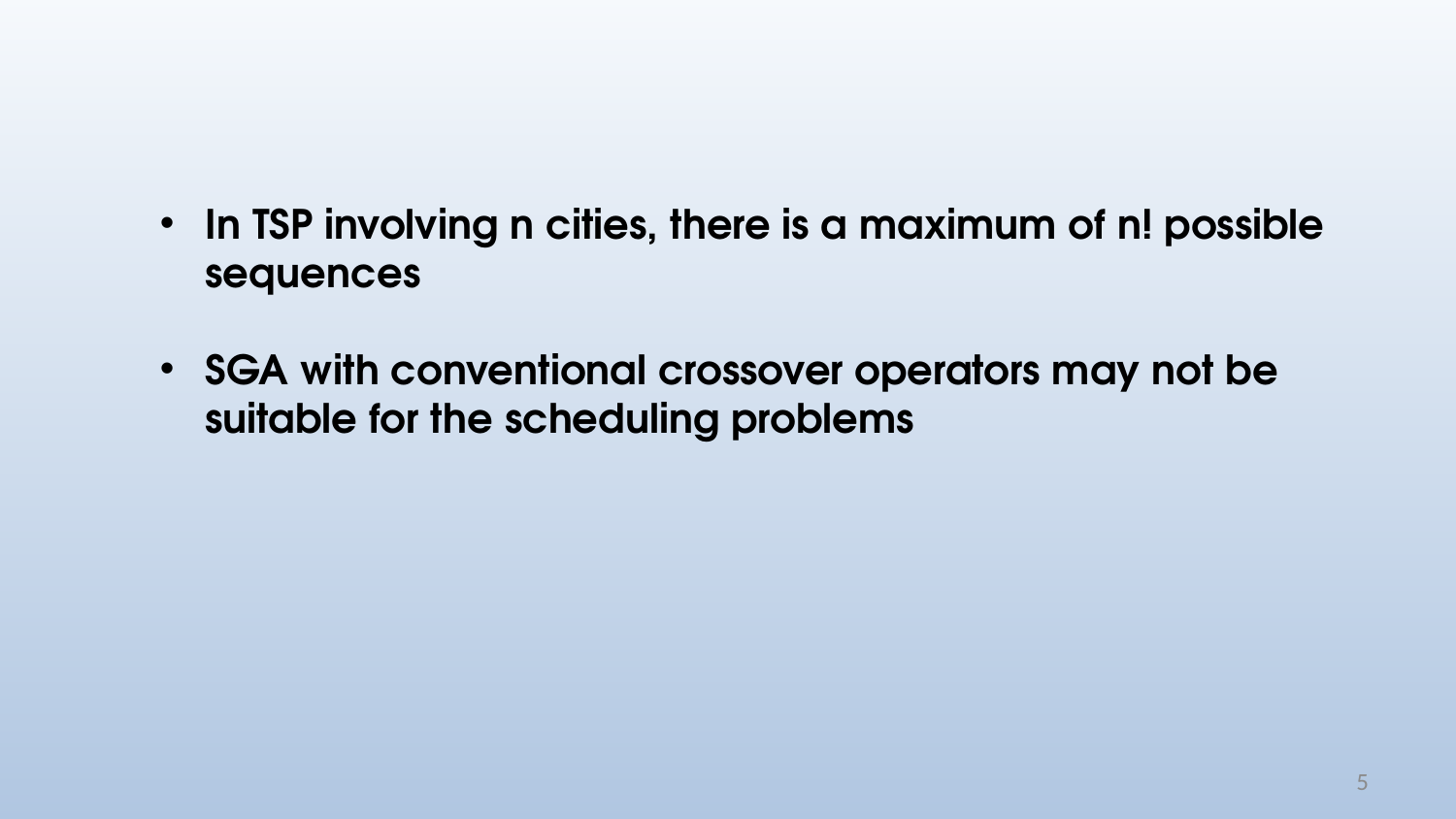

In TSP involving n cities, there is a maximum of n! possible sequences

SGA with conventional crossover operators may not be suitable for the scheduling problems

5